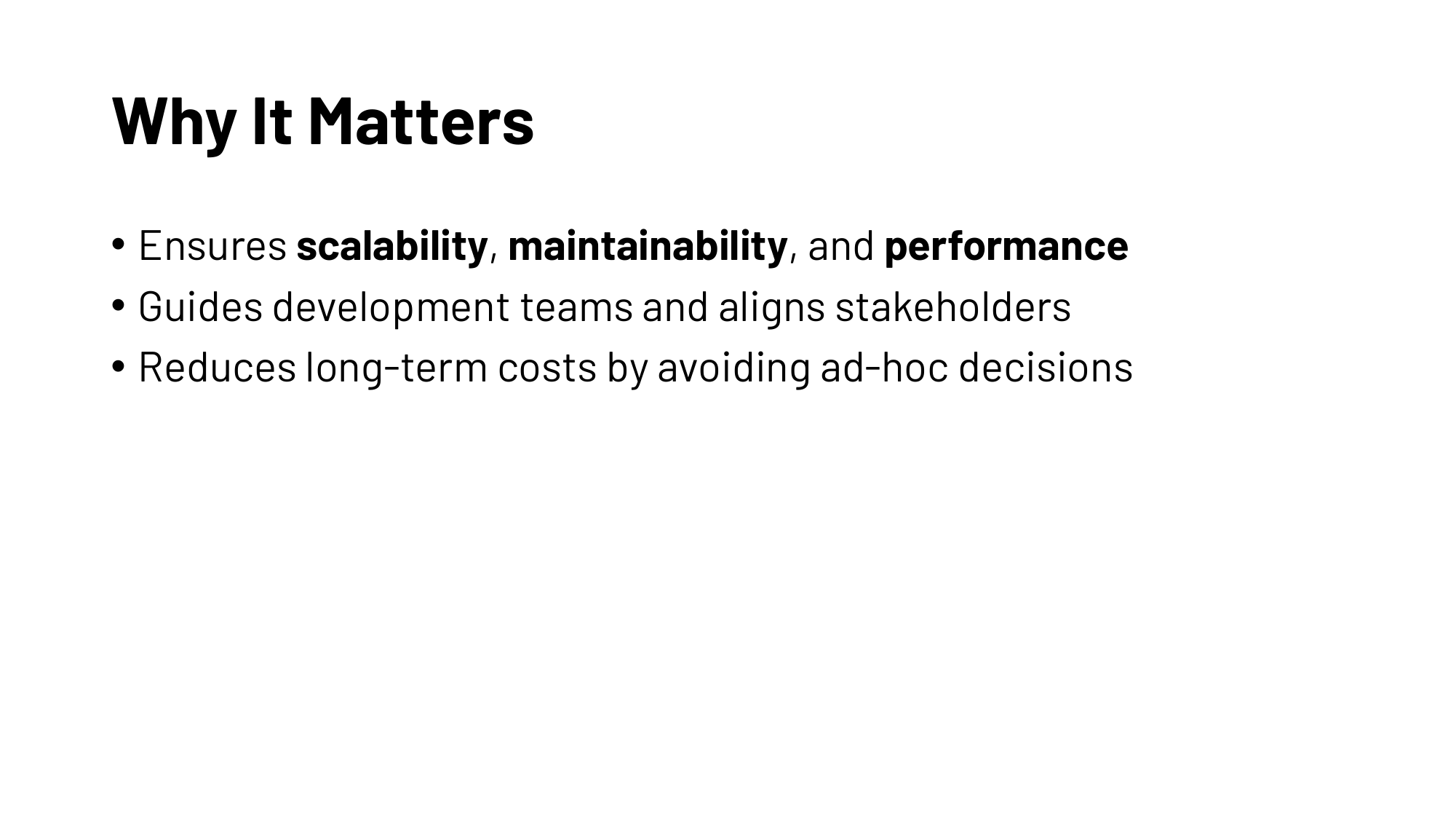

# Why It Matters
Ensures scalability, maintainability, and performance
Guides development teams and aligns stakeholders
Reduces long‑term costs by avoiding ad‑hoc decisions